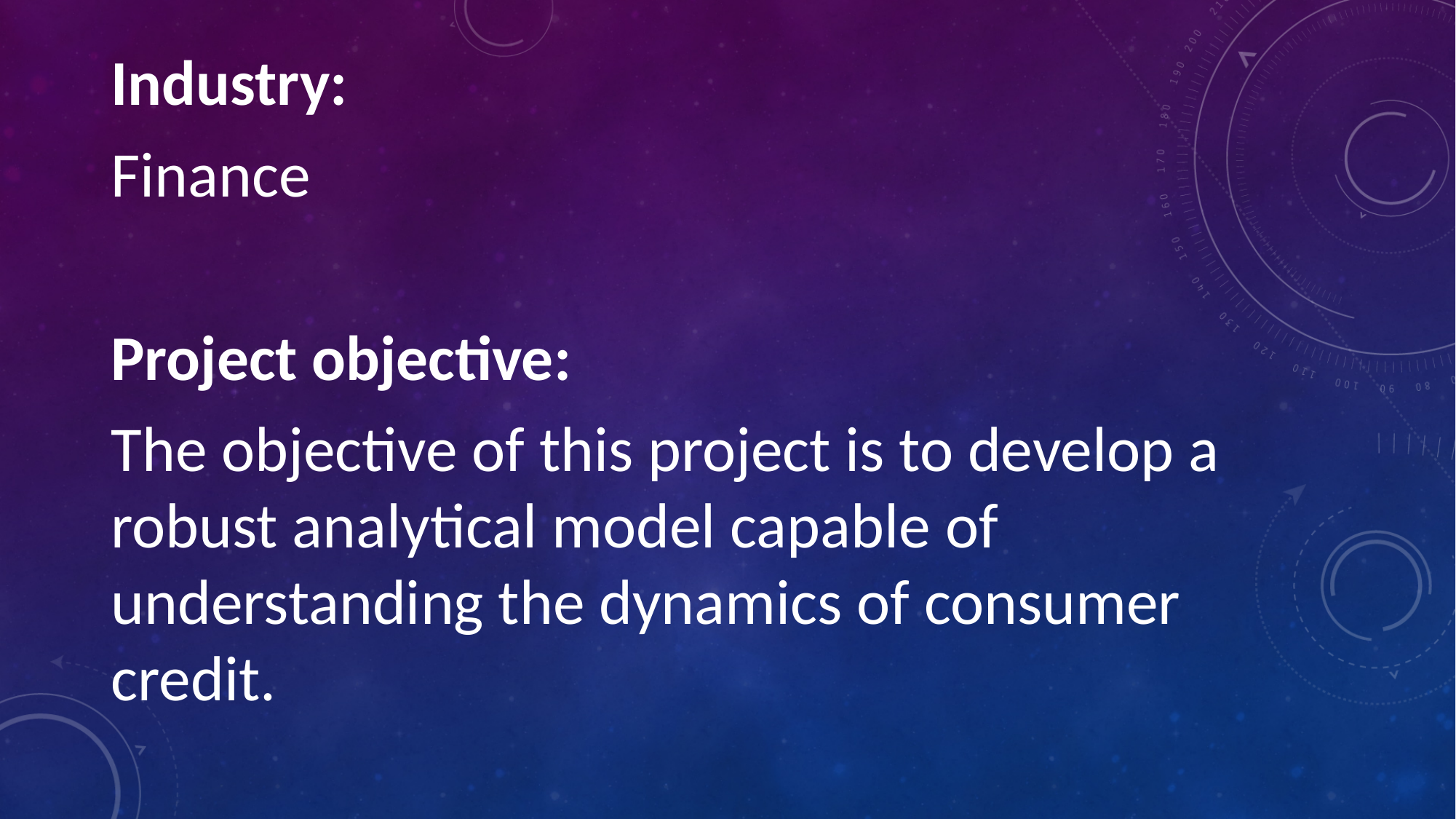

Industry:
Finance

Project objective:
The objective of this project is to develop a robust analytical model capable of understanding the dynamics of consumer credit.